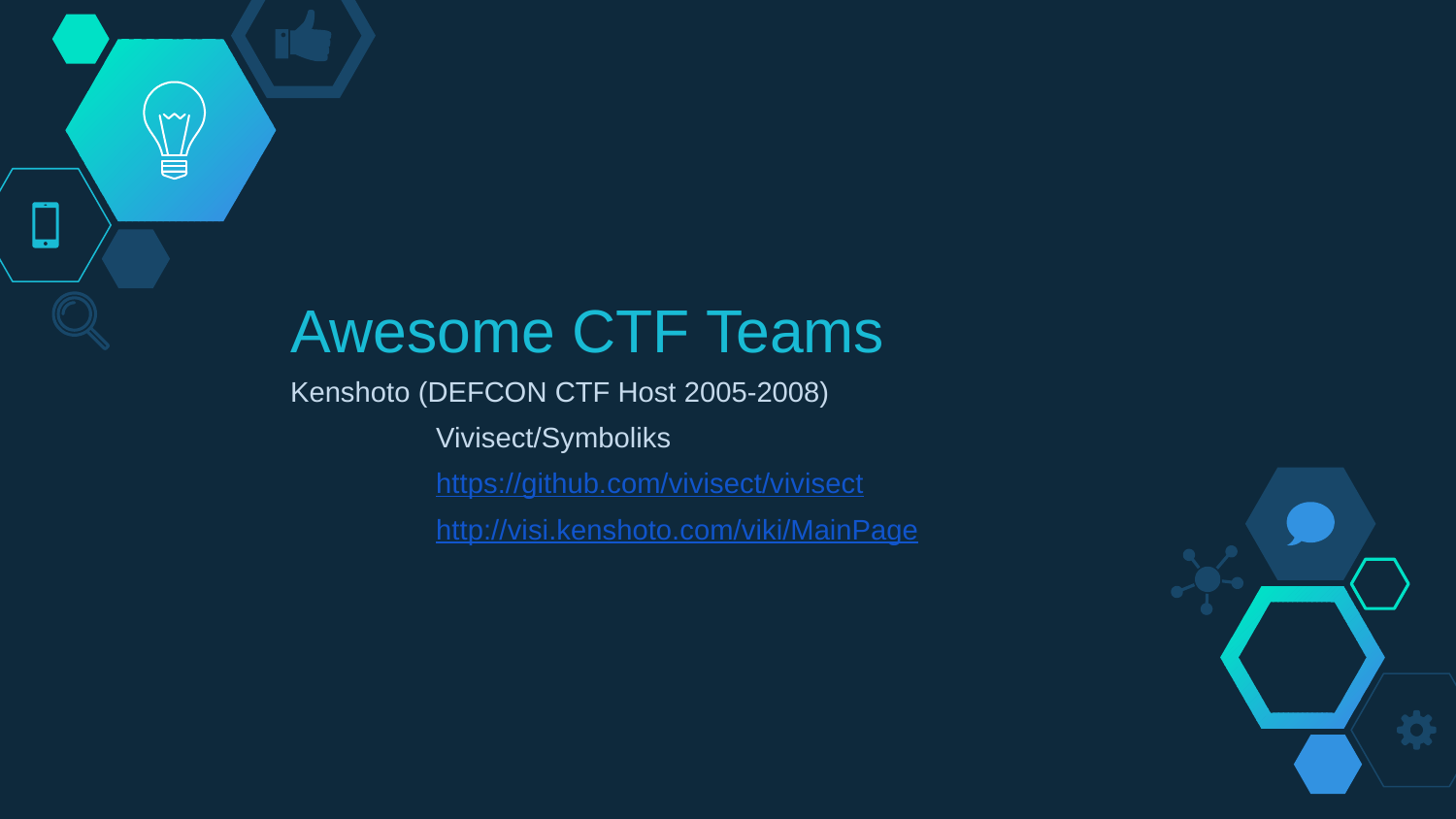

# Awesome CTF Teams
Kenshoto (DEFCON CTF Host 2005-2008)
	Vivisect/Symboliks
	https://github.com/vivisect/vivisect
	http://visi.kenshoto.com/viki/MainPage